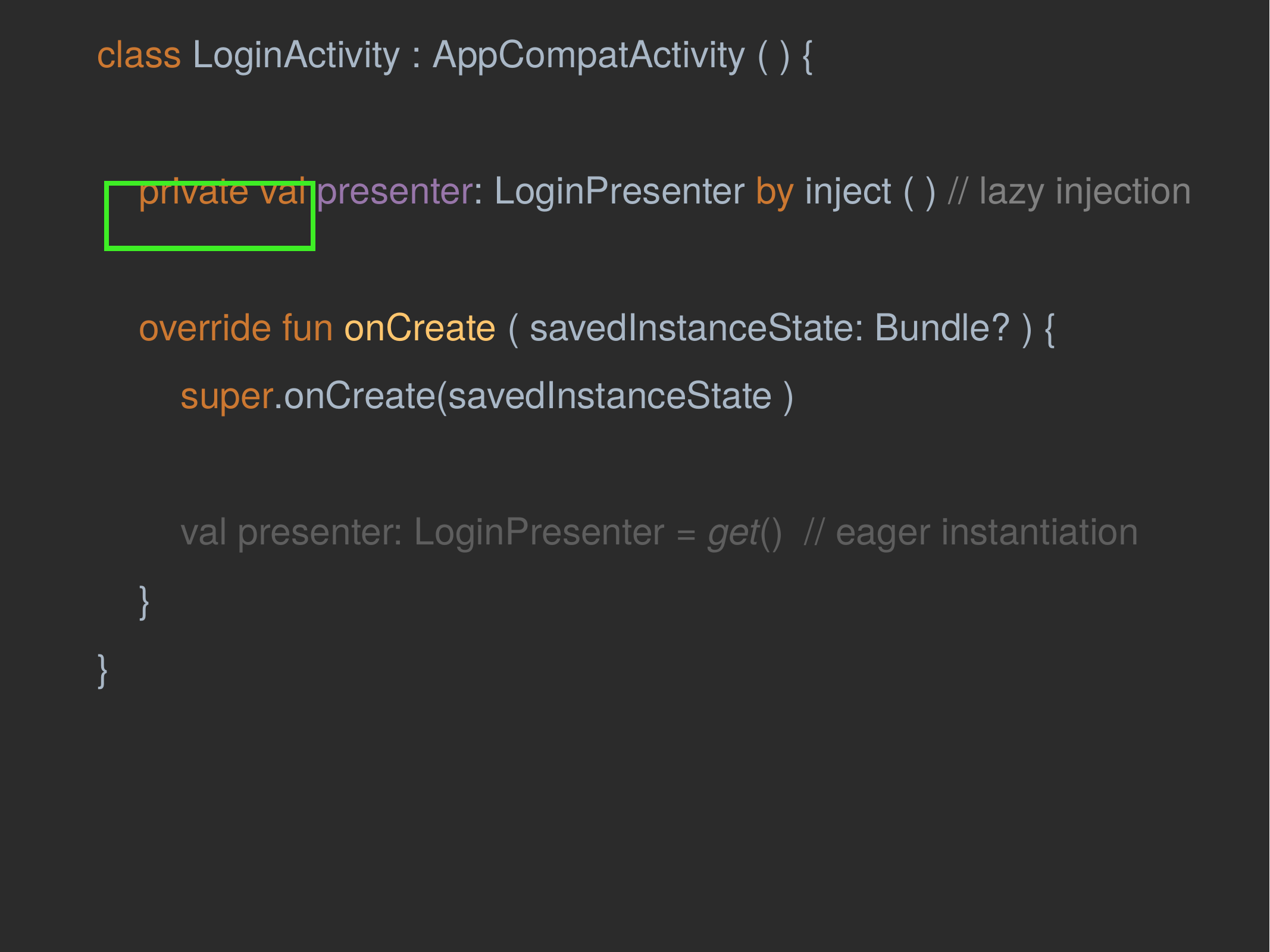

class LoginActivity : AppCompatActivity ( ) {

    private val presenter: LoginPresenter by inject ( ) // lazy injection

    override fun onCreate ( savedInstanceState: Bundle? ) {
        super.onCreate(savedInstanceState )

        val presenter: LoginPresenter = get()  // eager instantiation
    }
}